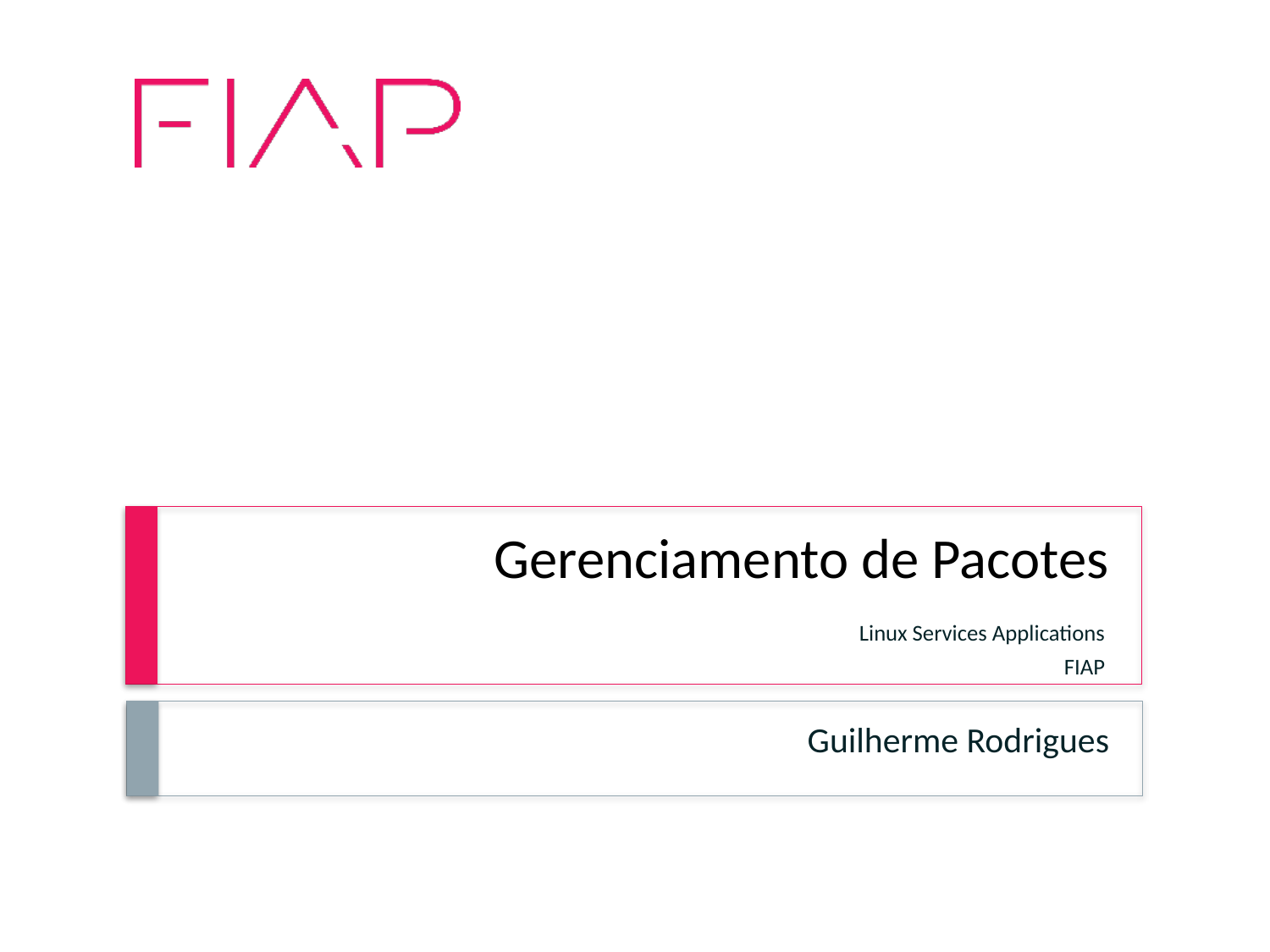

# Gerenciamento de Pacotes
Linux Services Applications
FIAP
Guilherme Rodrigues